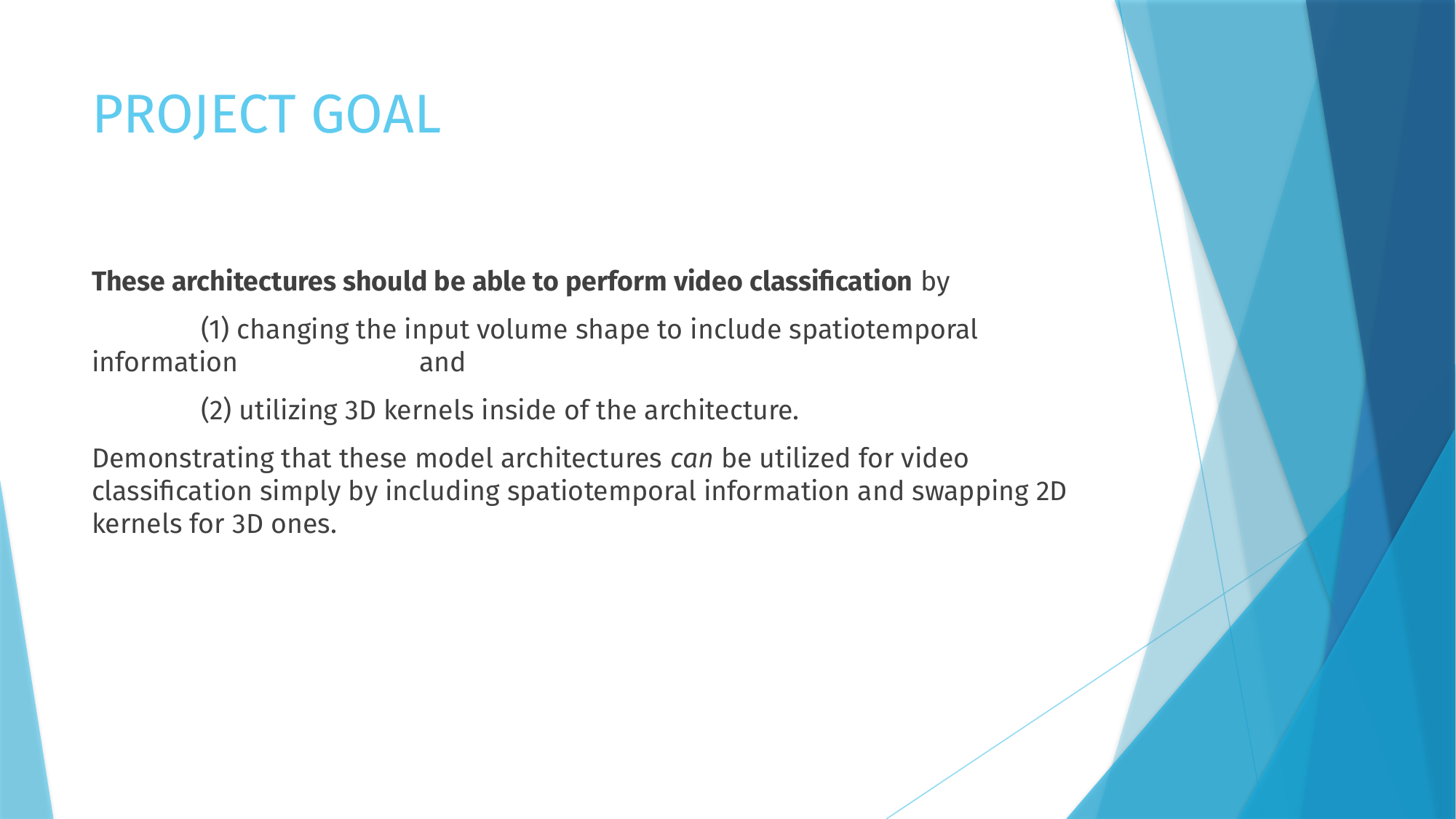

# PROJECT GOAL
These architectures should be able to perform video classification by
	(1) changing the input volume shape to include spatiotemporal information 		and
	(2) utilizing 3D kernels inside of the architecture.
Demonstrating that these model architectures can be utilized for video classification simply by including spatiotemporal information and swapping 2D kernels for 3D ones.